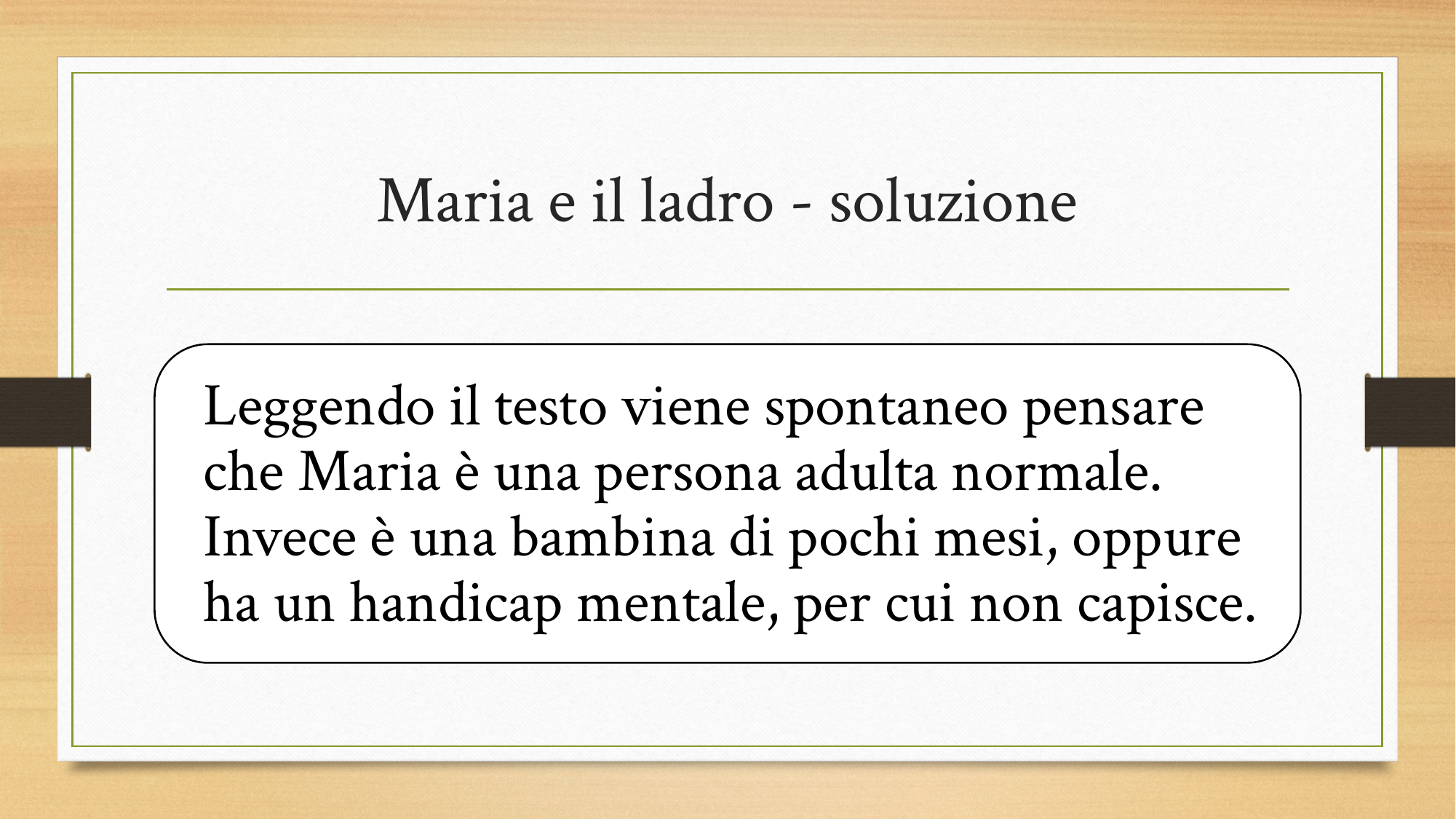

# Maria e il ladro - soluzione
Leggendo il testo viene spontaneo pensare che Maria è una persona adulta normale. Invece è una bambina di pochi mesi, oppure ha un handicap mentale, per cui non capisce.